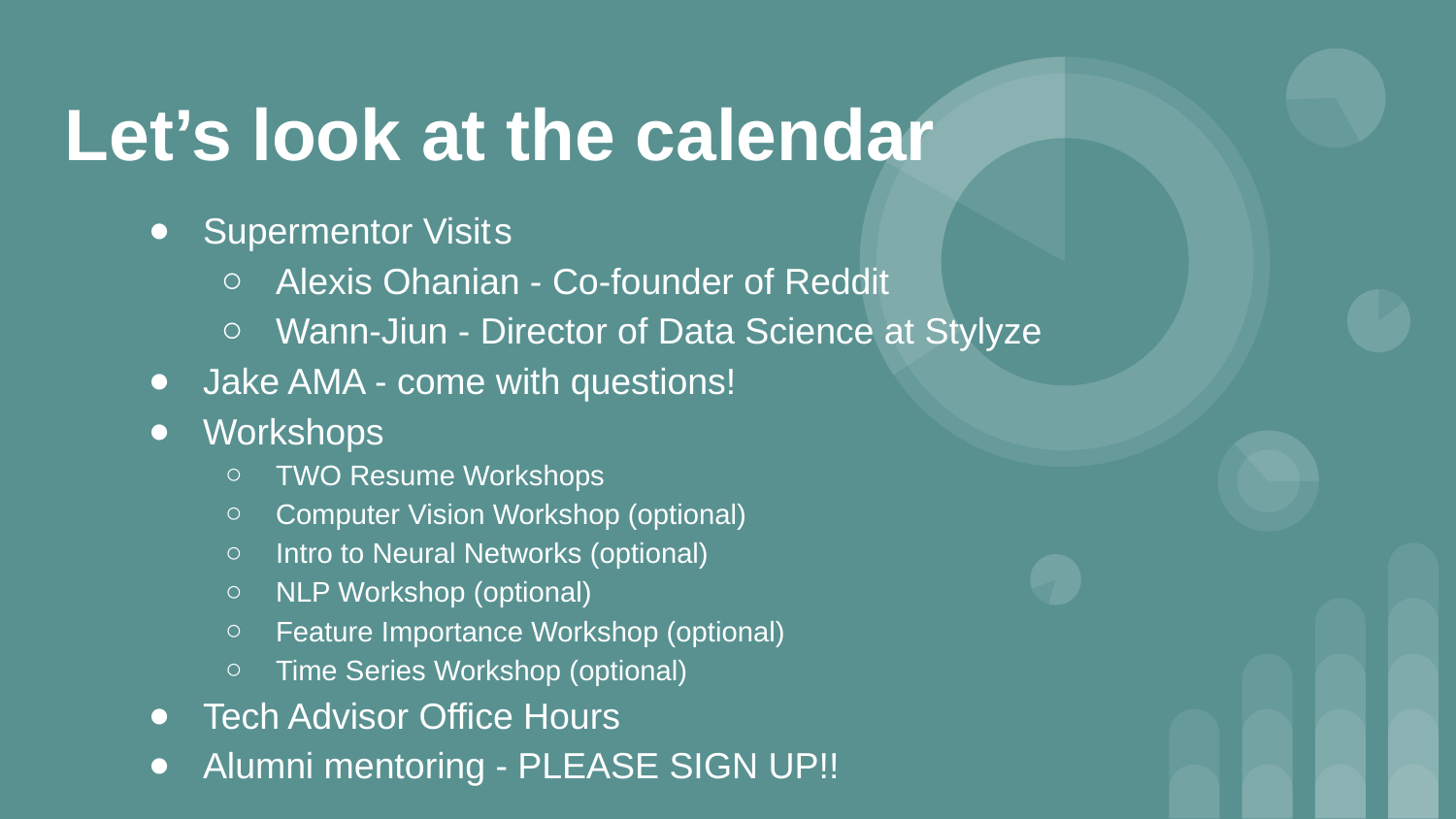

# Let’s look at the calendar
Supermentor Visit	s
Alexis Ohanian - Co-founder of Reddit
Wann-Jiun - Director of Data Science at Stylyze
Jake AMA - come with questions!
Workshops
TWO Resume Workshops
Computer Vision Workshop (optional)
Intro to Neural Networks (optional)
NLP Workshop (optional)
Feature Importance Workshop (optional)
Time Series Workshop (optional)
Tech Advisor Office Hours
Alumni mentoring - PLEASE SIGN UP!!